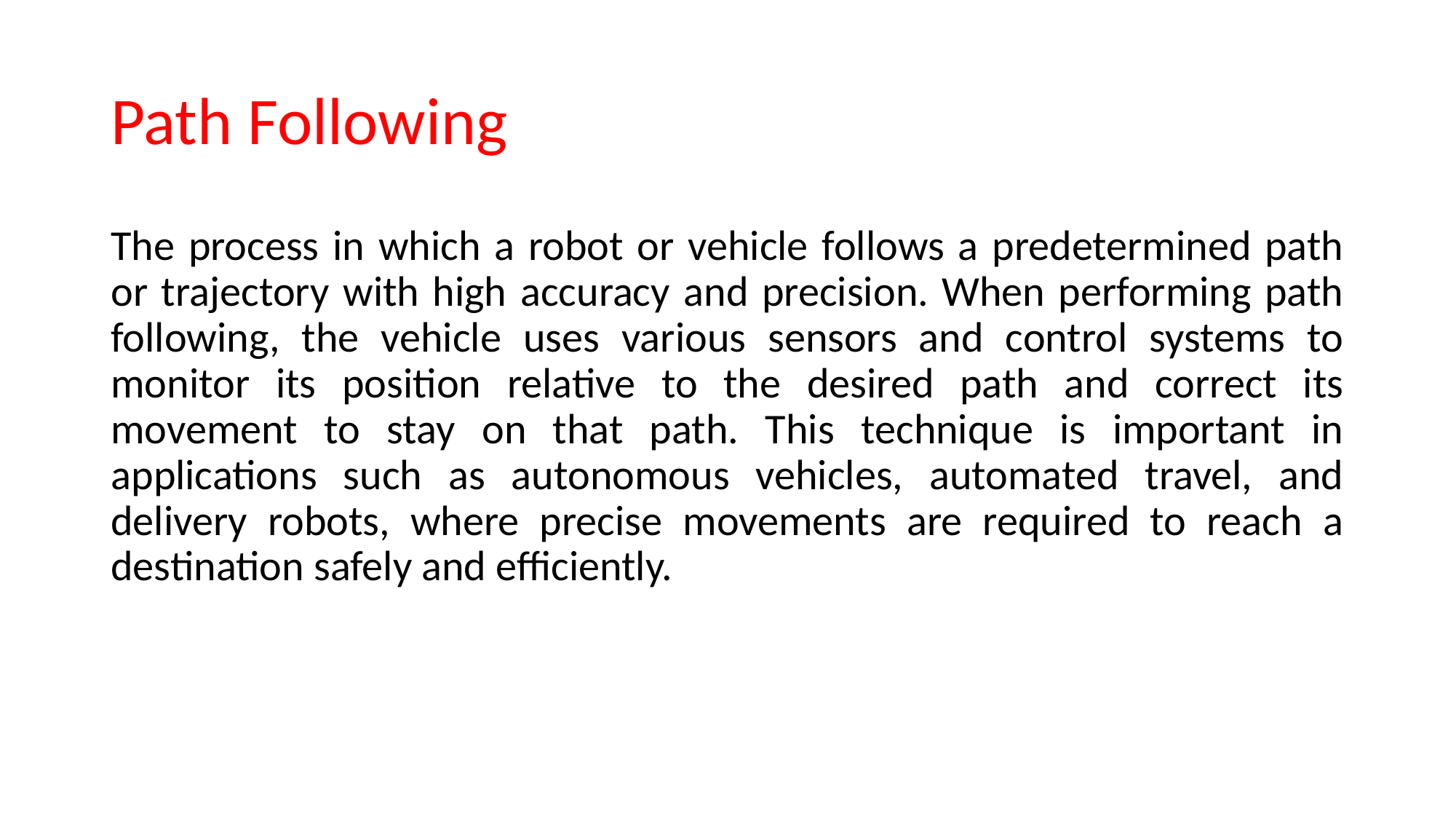

# Path Following
The process in which a robot or vehicle follows a predetermined path or trajectory with high accuracy and precision. When performing path following, the vehicle uses various sensors and control systems to monitor its position relative to the desired path and correct its movement to stay on that path. This technique is important in applications such as autonomous vehicles, automated travel, and delivery robots, where precise movements are required to reach a destination safely and efficiently.